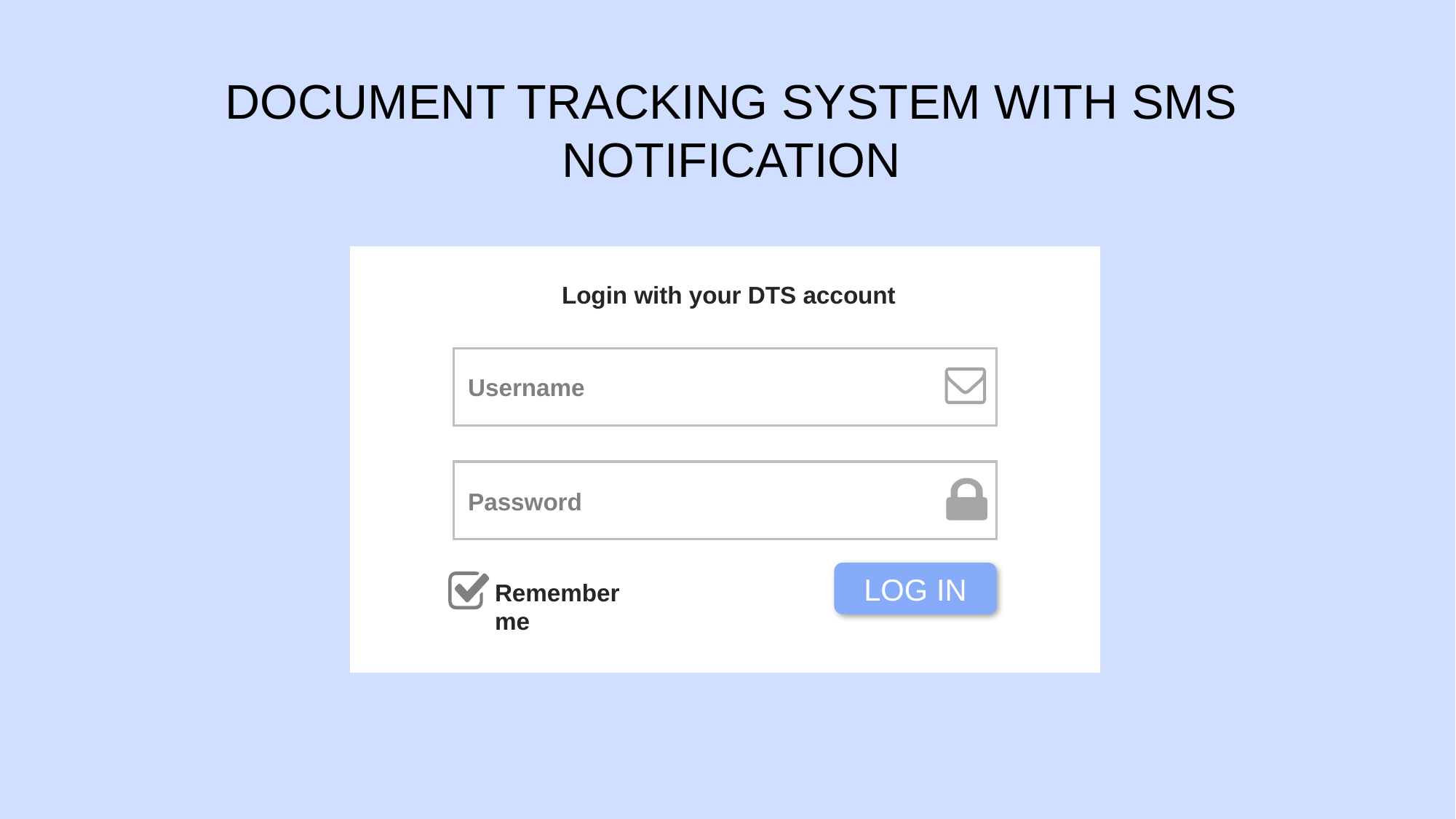

DOCUMENT TRACKING SYSTEM WITH SMS NOTIFICATION

Login with your DTS account

Username

Password
LOG IN

Remember me